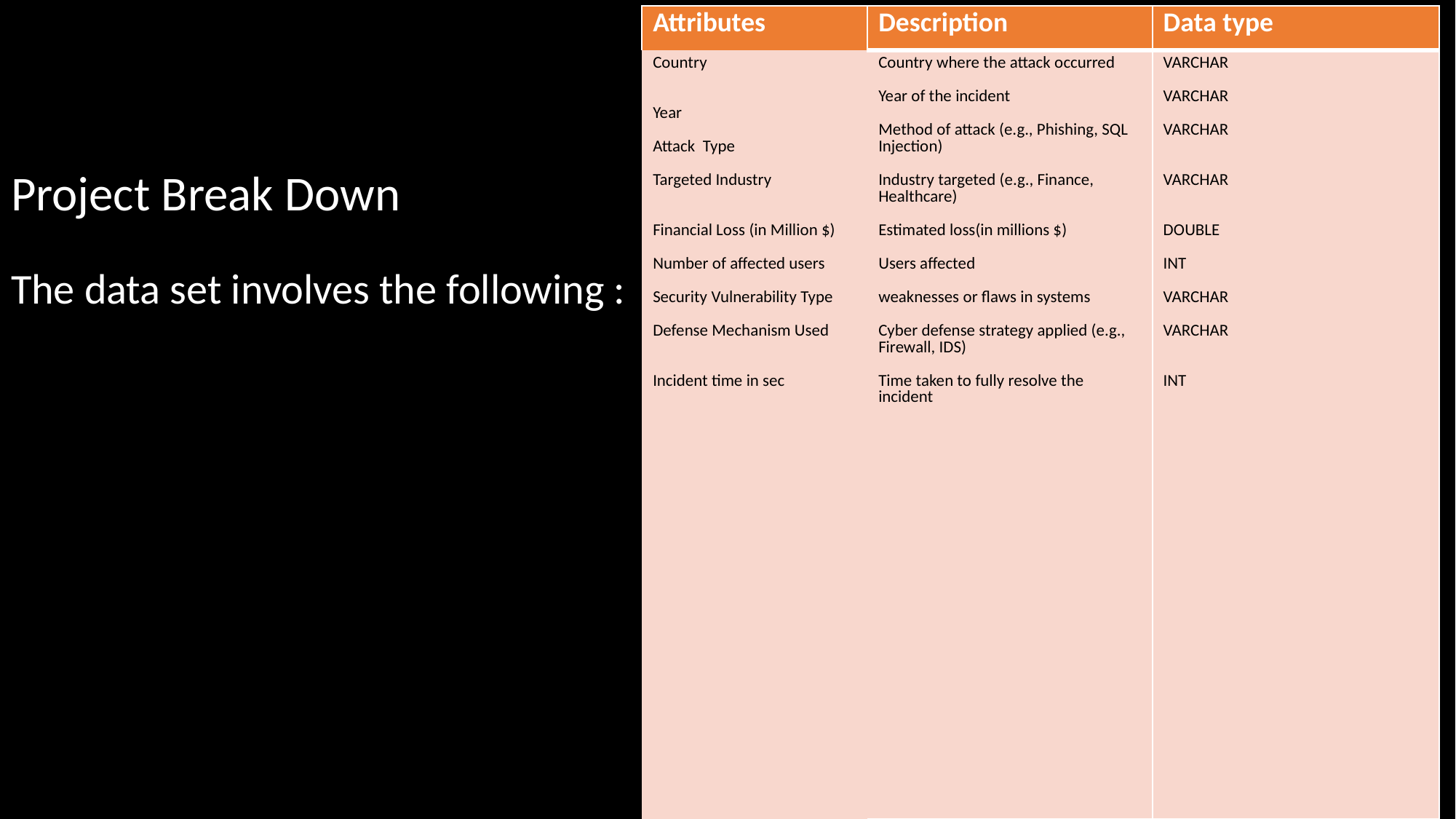

| Attributes | Description | Data type |
| --- | --- | --- |
| Country Year Attack Type Targeted Industry Financial Loss (in Million $) Number of affected users Security Vulnerability Type Defense Mechanism Used Incident time in sec | Country where the attack occurred Year of the incident Method of attack (e.g., Phishing, SQL Injection) Industry targeted (e.g., Finance, Healthcare) Estimated loss(in millions $) Users affected weaknesses or flaws in systems Cyber defense strategy applied (e.g., Firewall, IDS) Time taken to fully resolve the incident | VARCHAR VARCHAR VARCHAR VARCHAR DOUBLE INT VARCHAR VARCHAR INT |
# Project Break Down
The data set involves the following :